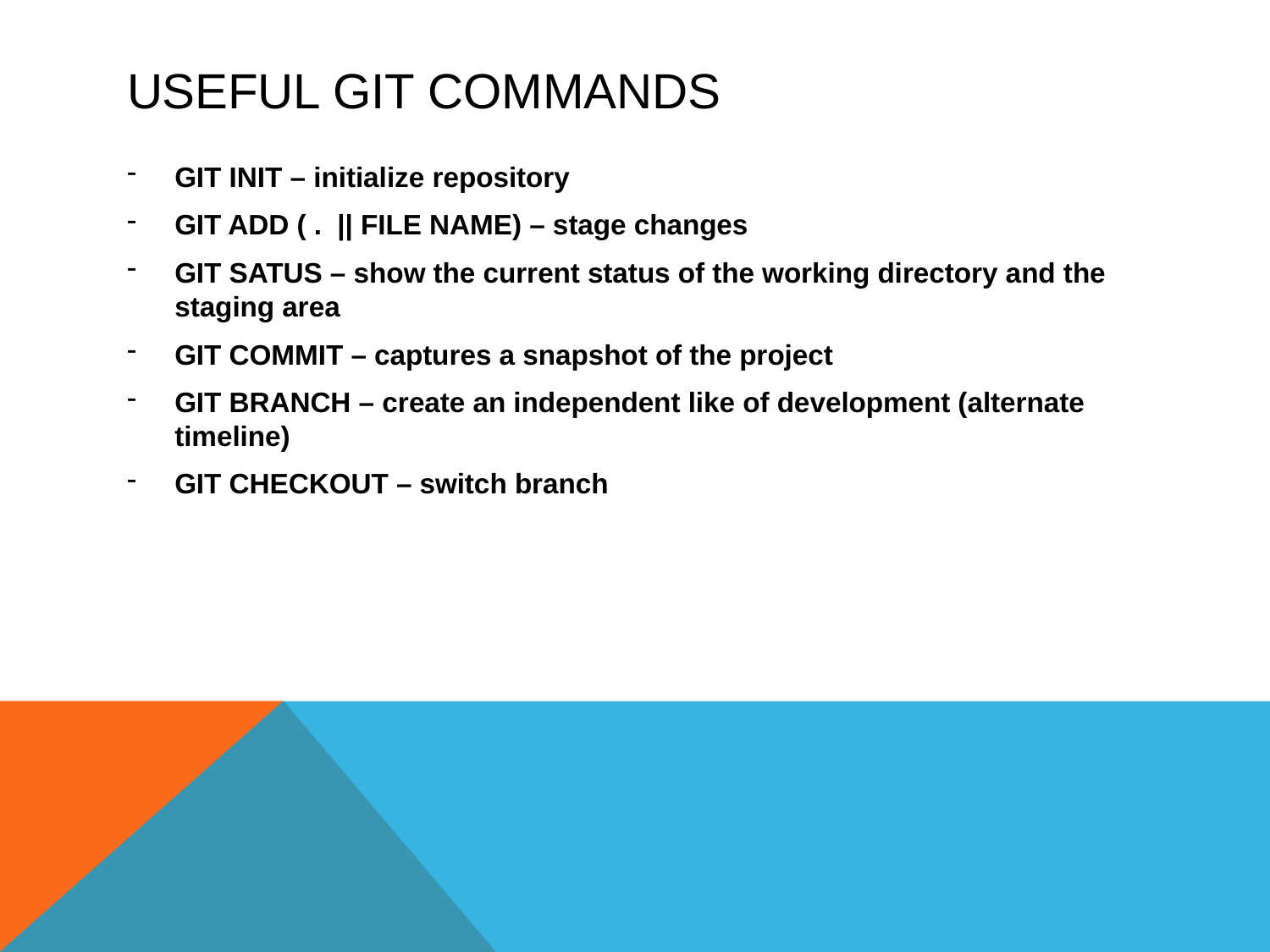

# Useful Git commands
GIT INIT – initialize repository
GIT ADD ( .  || FILE NAME) – stage changes
GIT SATUS – show the current status of the working directory and the staging area
GIT COMMIT – captures a snapshot of the project
GIT BRANCH – create an independent like of development (alternate timeline)
GIT CHECKOUT – switch branch